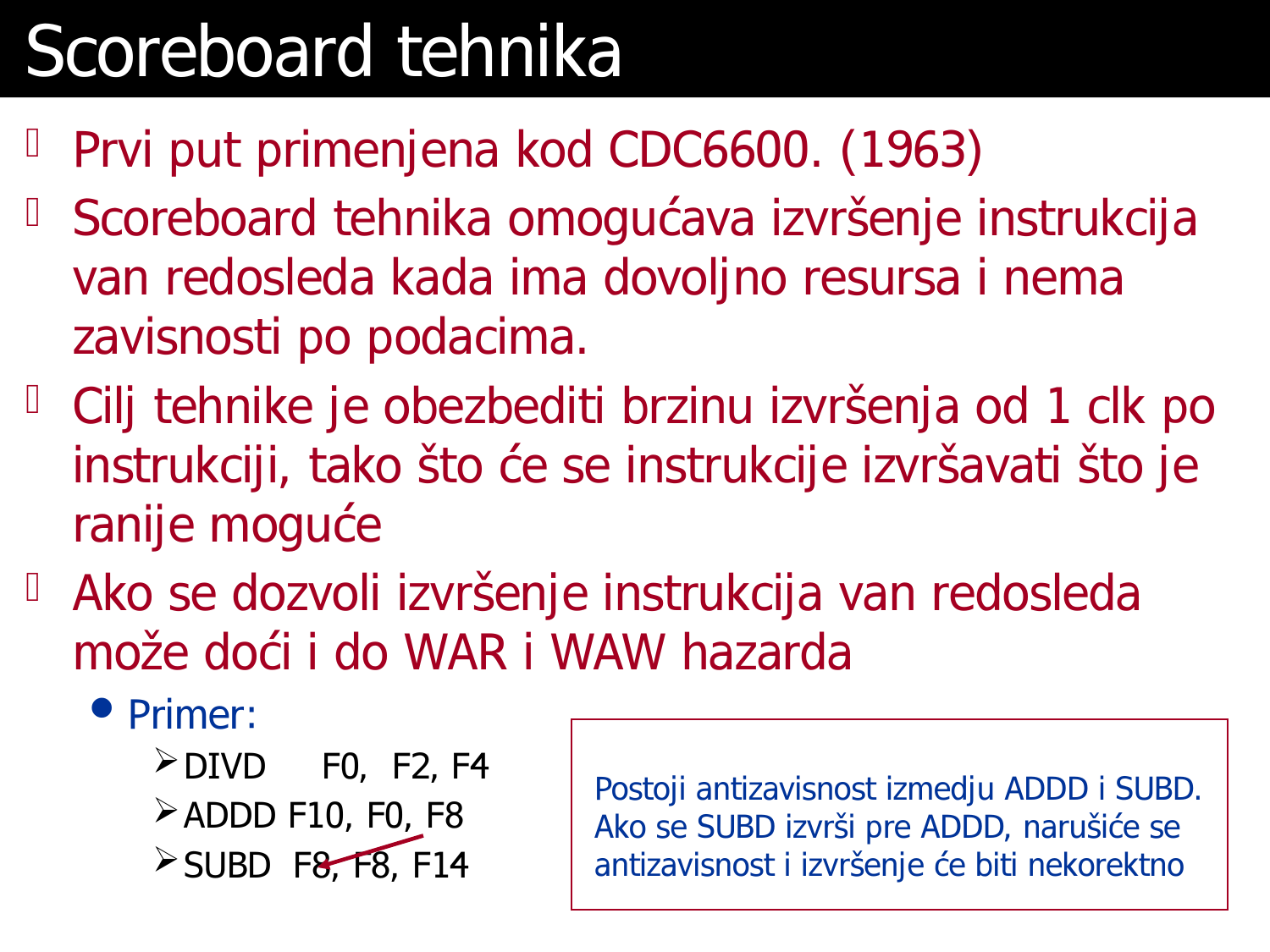

# Scoreboard tehnika
Prvi put primenjena kod CDC6600. (1963)
Scoreboard tehnika omogućava izvršenje instrukcija van redosleda kada ima dovoljno resursa i nema zavisnosti po podacima.
Cilj tehnike je obezbediti brzinu izvršenja od 1 clk po instrukciji, tako što će se instrukcije izvršavati što je ranije moguće
Ako se dozvoli izvršenje instrukcija van redosleda može doći i do WAR i WAW hazarda
Primer:
DIVD	 F0,  F2, F4
ADDD F10, F0, F8
SUBD  F8, F8, F14

Postoji antizavisnost izmedju ADDD i SUBD. Ako se SUBD izvrši pre ADDD, narušiće se antizavisnost i izvršenje će biti nekorektno